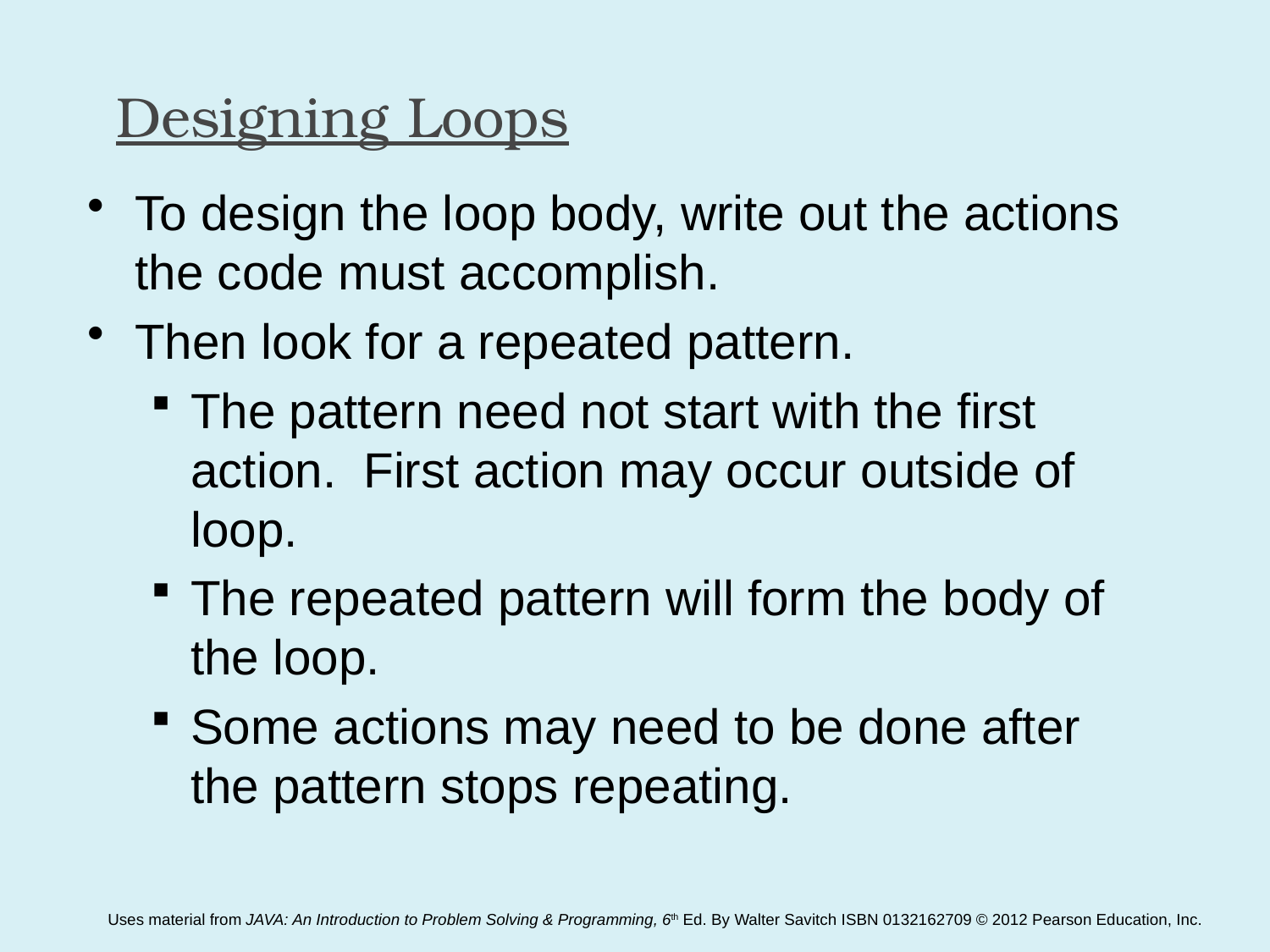

Designing Loops
To design the loop body, write out the actions the code must accomplish.
Then look for a repeated pattern.
The pattern need not start with the first action.  First action may occur outside of loop.
The repeated pattern will form the body of the loop.
Some actions may need to be done after the pattern stops repeating.